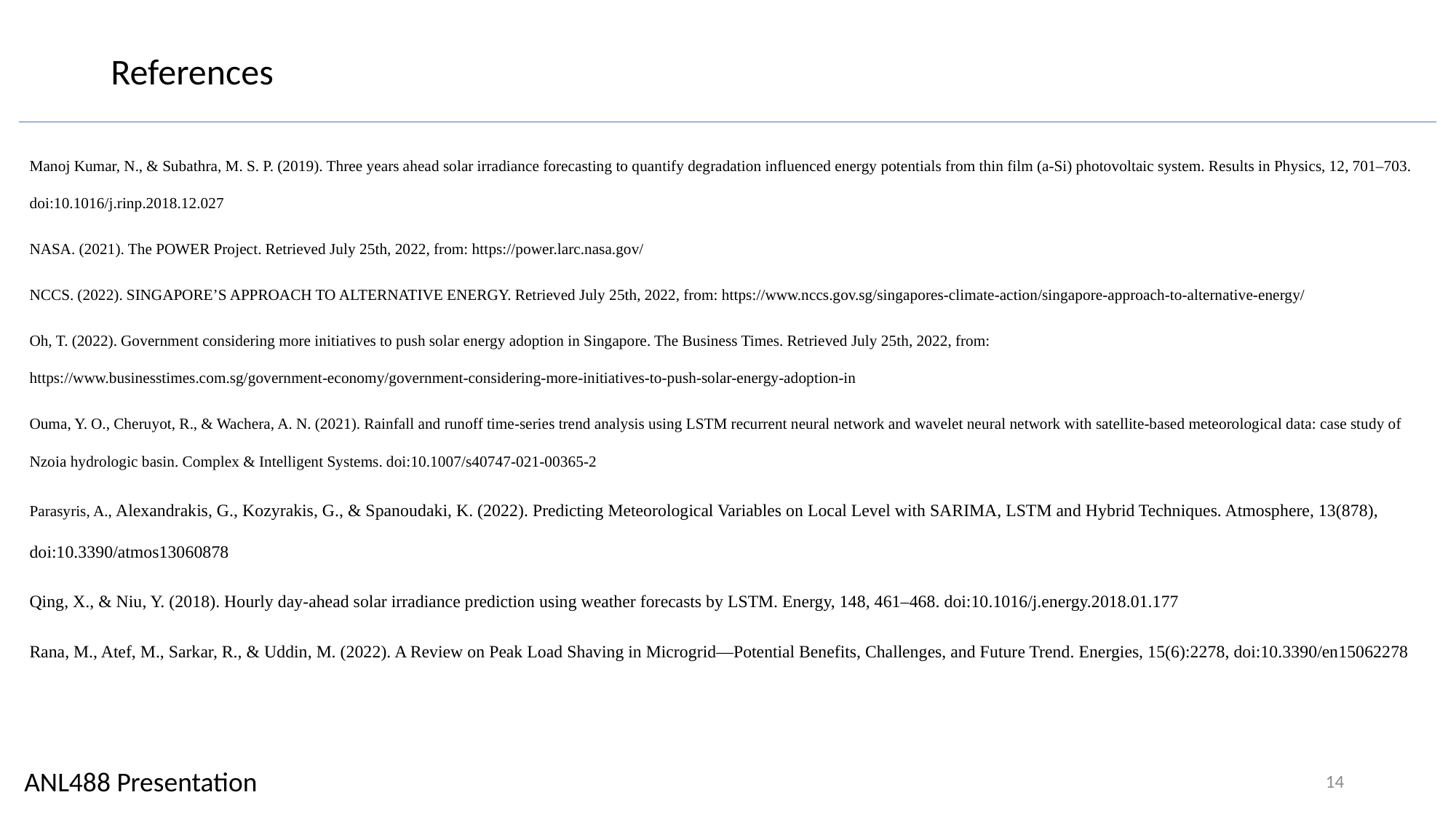

References
Manoj Kumar, N., & Subathra, M. S. P. (2019). Three years ahead solar irradiance forecasting to quantify degradation influenced energy potentials from thin film (a-Si) photovoltaic system. Results in Physics, 12, 701–703. doi:10.1016/j.rinp.2018.12.027
NASA. (2021). The POWER Project. Retrieved July 25th, 2022, from: https://power.larc.nasa.gov/
NCCS. (2022). SINGAPORE’S APPROACH TO ALTERNATIVE ENERGY. Retrieved July 25th, 2022, from: https://www.nccs.gov.sg/singapores-climate-action/singapore-approach-to-alternative-energy/
Oh, T. (2022). Government considering more initiatives to push solar energy adoption in Singapore. The Business Times. Retrieved July 25th, 2022, from: https://www.businesstimes.com.sg/government-economy/government-considering-more-initiatives-to-push-solar-energy-adoption-in
Ouma, Y. O., Cheruyot, R., & Wachera, A. N. (2021). Rainfall and runoff time-series trend analysis using LSTM recurrent neural network and wavelet neural network with satellite-based meteorological data: case study of Nzoia hydrologic basin. Complex & Intelligent Systems. doi:10.1007/s40747-021-00365-2
Parasyris, A., Alexandrakis, G., Kozyrakis, G., & Spanoudaki, K. (2022). Predicting Meteorological Variables on Local Level with SARIMA, LSTM and Hybrid Techniques. Atmosphere, 13(878), doi:10.3390/atmos13060878
Qing, X., & Niu, Y. (2018). Hourly day-ahead solar irradiance prediction using weather forecasts by LSTM. Energy, 148, 461–468. doi:10.1016/j.energy.2018.01.177
Rana, M., Atef, M., Sarkar, R., & Uddin, M. (2022). A Review on Peak Load Shaving in Microgrid—Potential Benefits, Challenges, and Future Trend. Energies, 15(6):2278, doi:10.3390/en15062278

ANL488 Presentation
14